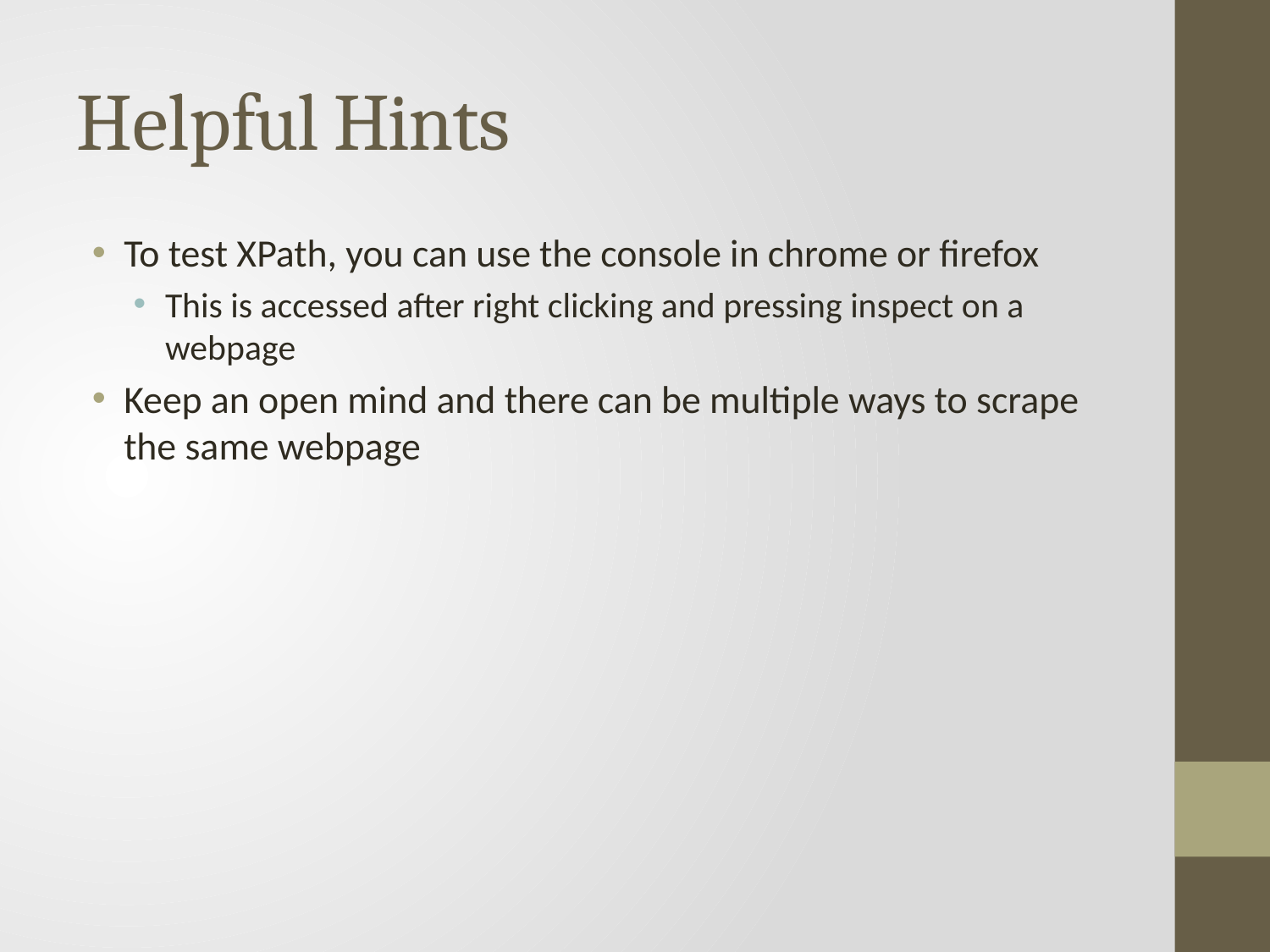

# Helpful Hints
To test XPath, you can use the console in chrome or firefox
This is accessed after right clicking and pressing inspect on a webpage
Keep an open mind and there can be multiple ways to scrape the same webpage